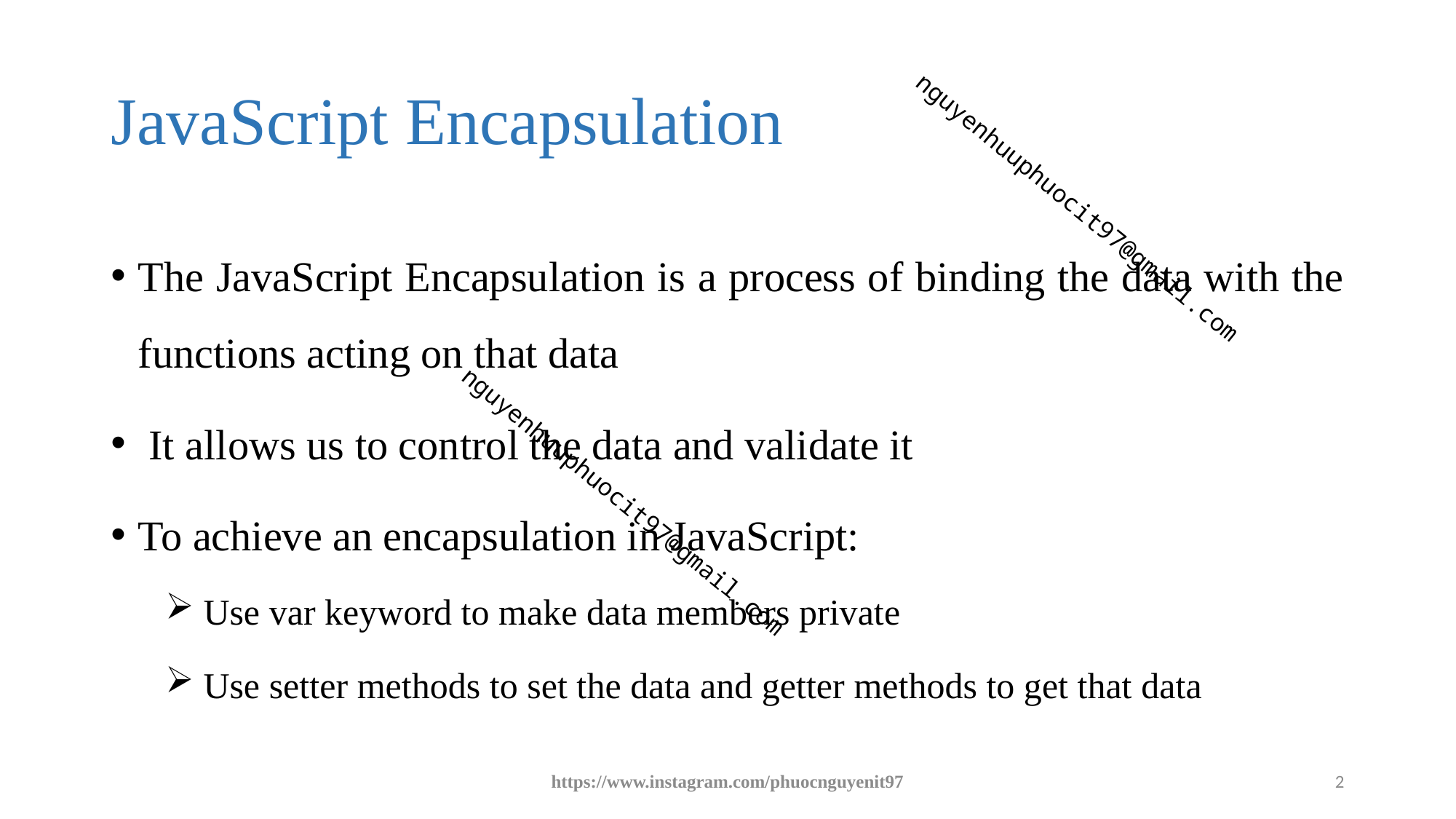

# JavaScript Encapsulation
The JavaScript Encapsulation is a process of binding the data with the functions acting on that data
 It allows us to control the data and validate it
To achieve an encapsulation in JavaScript:
 Use var keyword to make data members private
 Use setter methods to set the data and getter methods to get that data
https://www.instagram.com/phuocnguyenit97
2